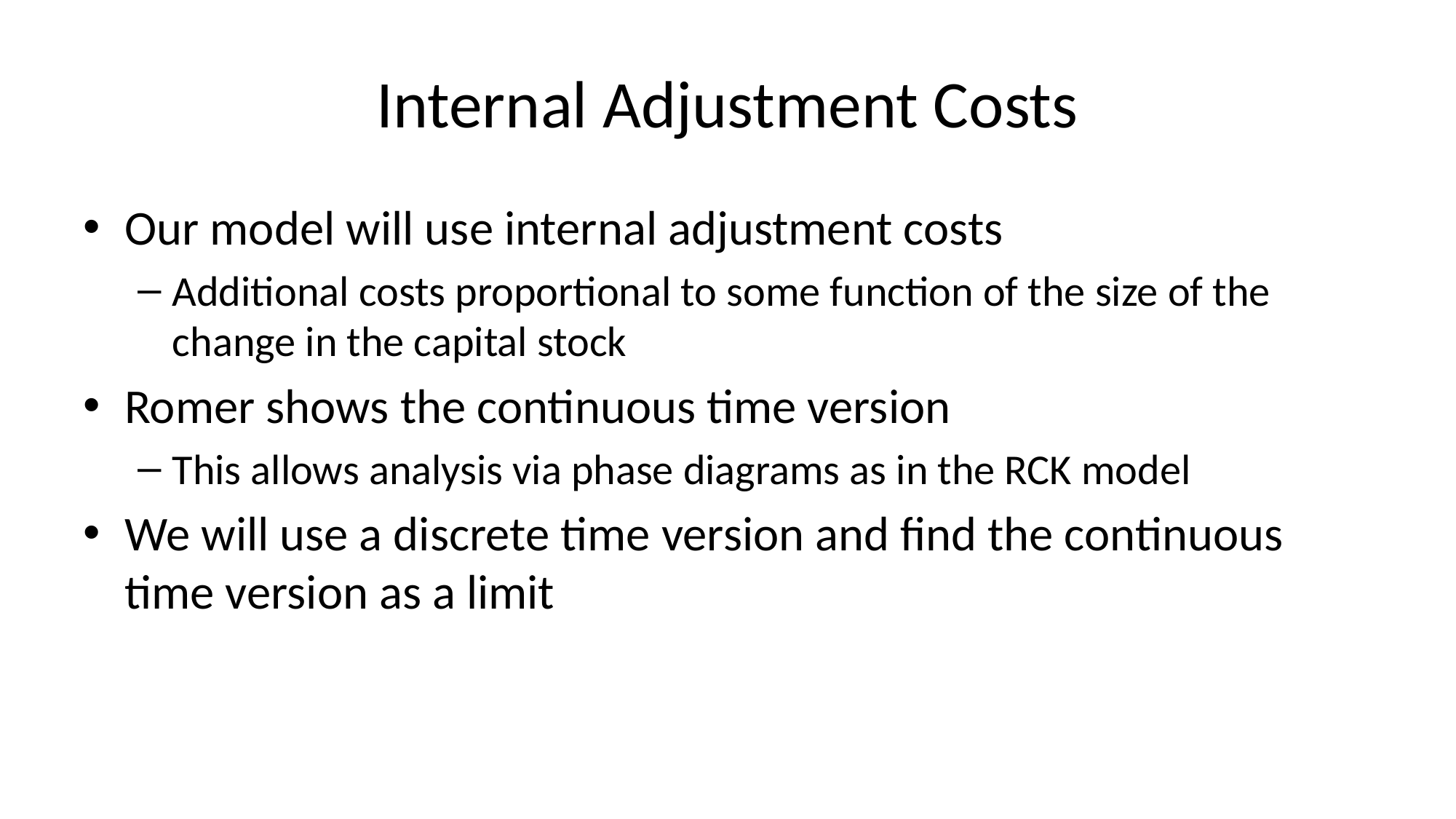

# Internal Adjustment Costs
Our model will use internal adjustment costs
Additional costs proportional to some function of the size of the change in the capital stock
Romer shows the continuous time version
This allows analysis via phase diagrams as in the RCK model
We will use a discrete time version and find the continuous time version as a limit